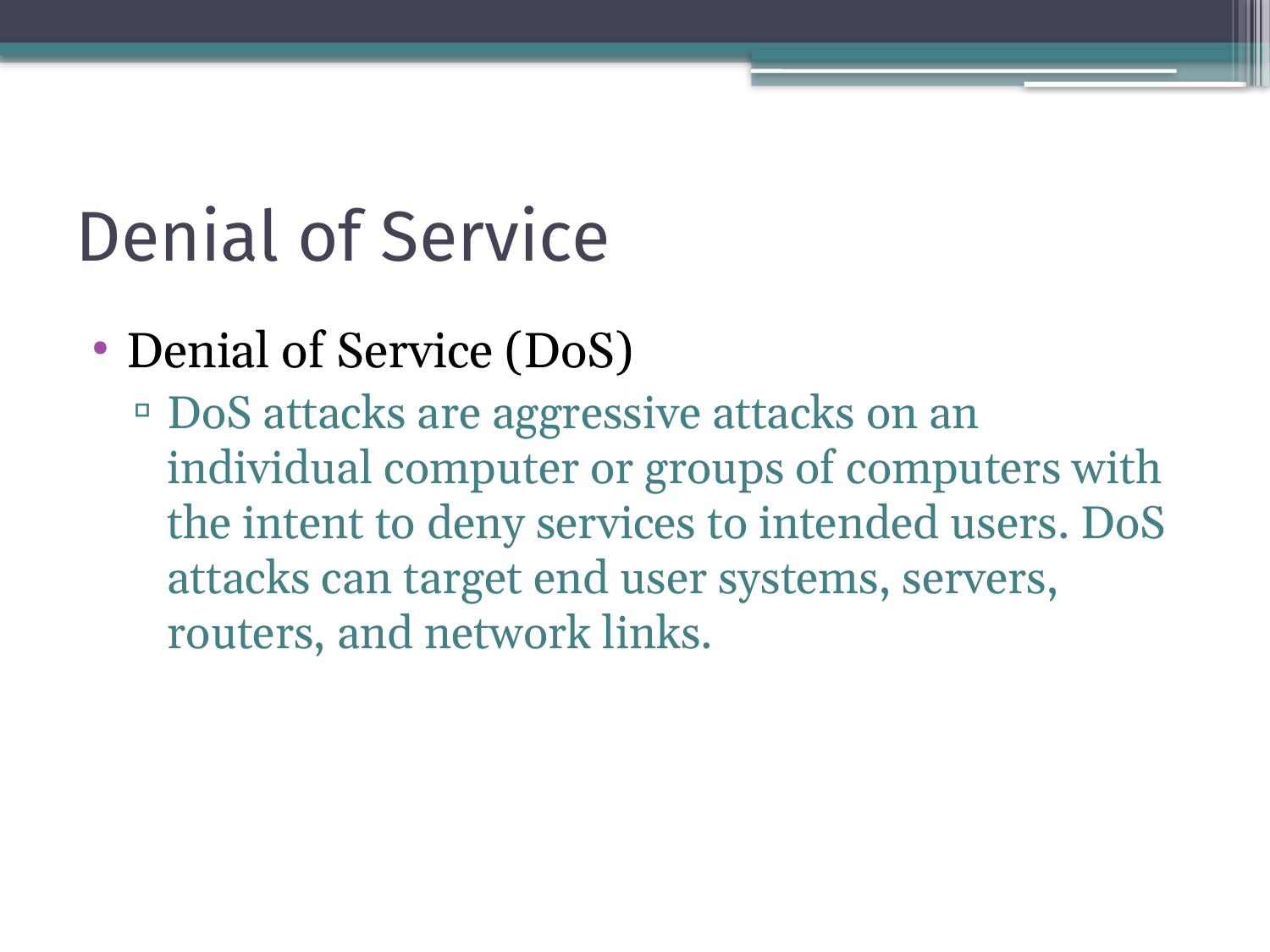

# Denial of Service
Denial of Service (DoS)
DoS attacks are aggressive attacks on an individual computer or groups of computers with the intent to deny services to intended users. DoS attacks can target end user systems, servers, routers, and network links.